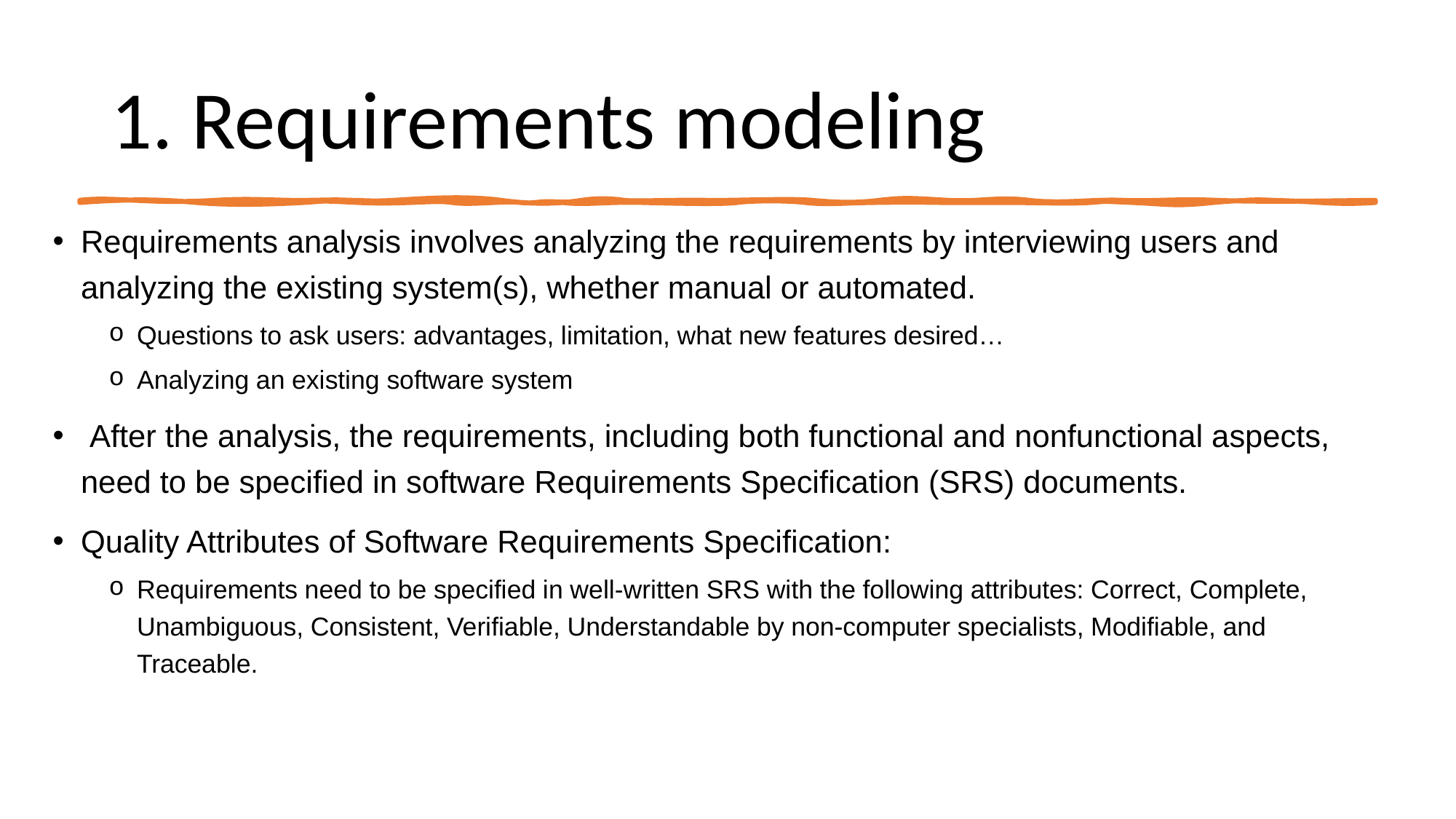

# 1. Requirements modeling

Requirements analysis involves analyzing the requirements by interviewing users and analyzing the existing system(s), whether manual or automated.
Questions to ask users: advantages, limitation, what new features desired…
Analyzing an existing software system
 After the analysis, the requirements, including both functional and nonfunctional aspects, need to be specified in software Requirements Specification (SRS) documents.
Quality Attributes of Software Requirements Specification:
Requirements need to be specified in well-written SRS with the following attributes: Correct, Complete, Unambiguous, Consistent, Verifiable, Understandable by non-computer specialists, Modifiable, and Traceable.